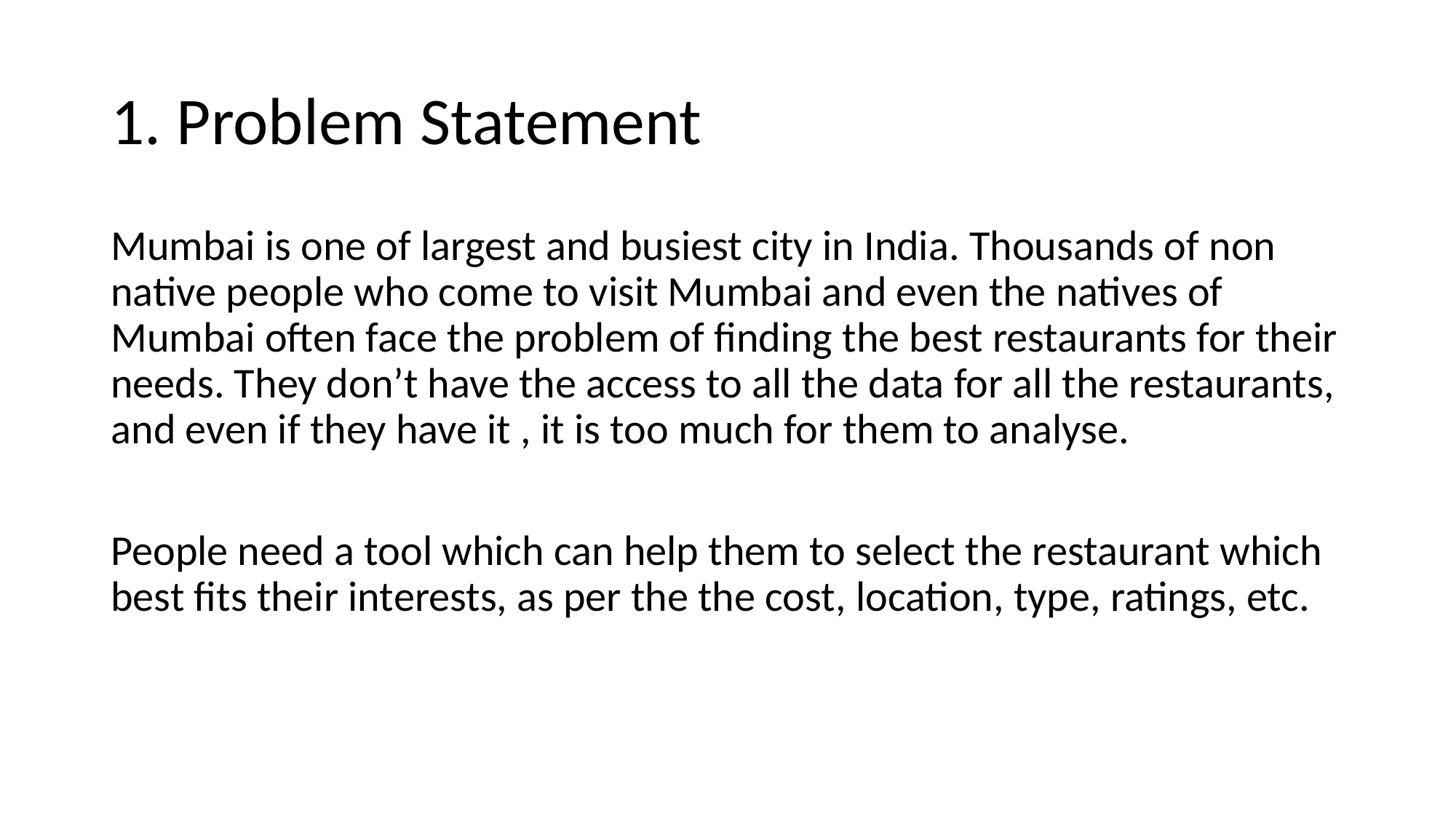

# 1. Problem Statement
Mumbai is one of largest and busiest city in India. Thousands of non native people who come to visit Mumbai and even the natives of Mumbai often face the problem of finding the best restaurants for their needs. They don’t have the access to all the data for all the restaurants, and even if they have it , it is too much for them to analyse.

People need a tool which can help them to select the restaurant which best fits their interests, as per the the cost, location, type, ratings, etc.